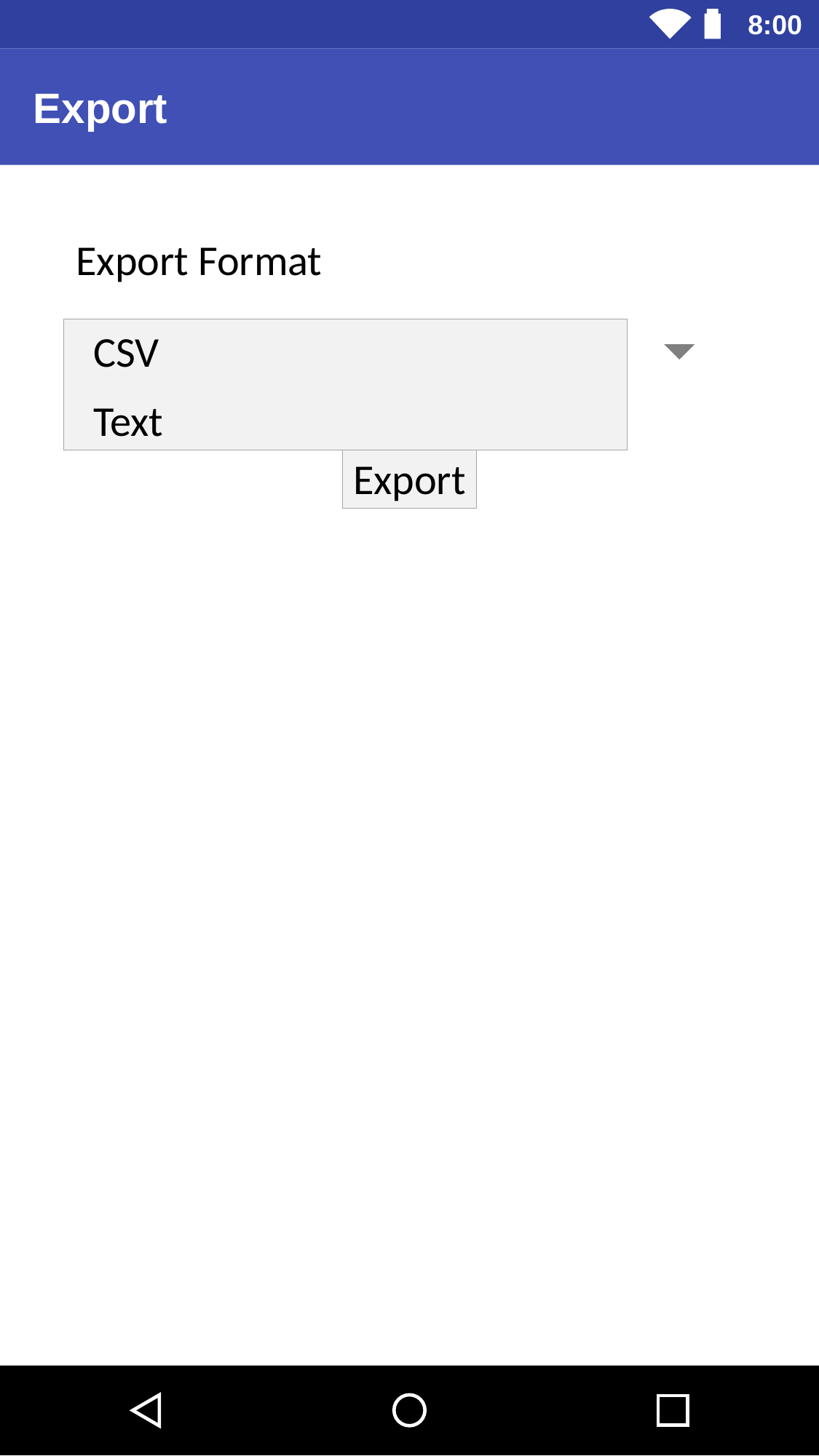

8:00

Export
Export Format
  CSV
  Text

Export